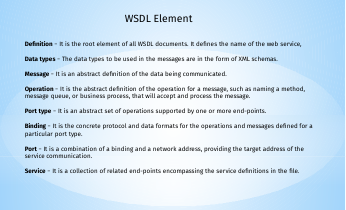

WSDL Element
Definition − It is the root element of all WSDL documents. It defines the name of the web service,

Data types − The data types to be used in the messages are in the form of XML schemas.

Message − It is an abstract definition of the data being communicated.

Operation − It is the abstract definition of the operation for a message, such as naming a method, message queue, or business process, that will accept and process the message.

Port type − It is an abstract set of operations supported by one or more end-points.

Binding − It is the concrete protocol and data formats for the operations and messages defined for a  particular port type.

Port − It is a combination of a binding and a network address, providing the target address of the service communication.

Service − It is a collection of related end-points encompassing the service definitions in the file.